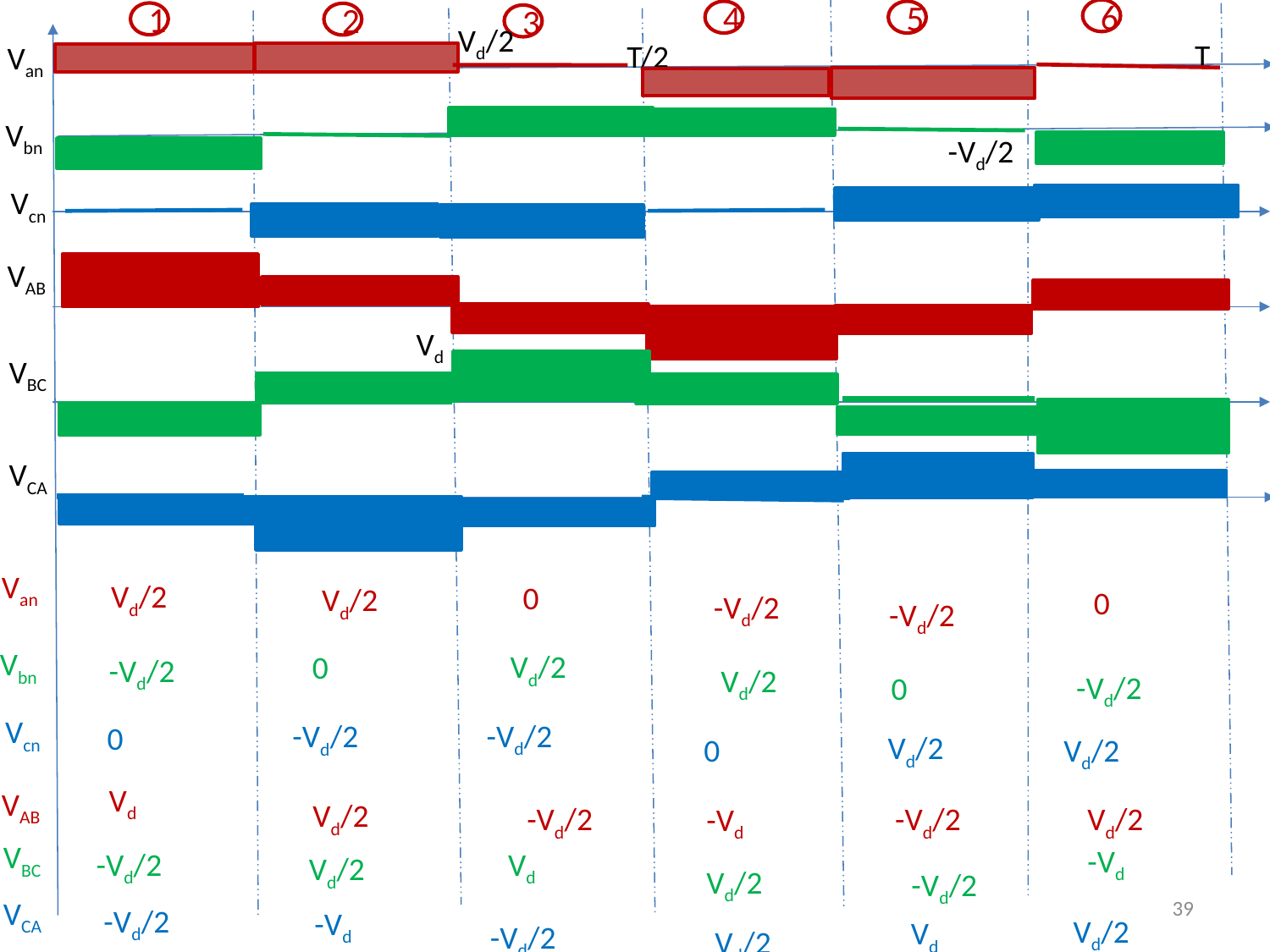

6
4
5
1
2
3

Vd/2
T
T/2
Van

Vbn

-Vd/2

Vcn

VAB

Vd
VBC

VCA

Van
Vd/2
0
Vd/2
0
-Vd/2
-Vd/2
Vbn
Vd/2
0
-Vd/2
Vd/2
-Vd/2
0
Vcn
-Vd/2
-Vd/2
0
Vd/2
Vd/2
0
Vd
VAB
Vd/2
-Vd/2
-Vd/2
Vd/2
-Vd
VBC
-Vd
Vd
-Vd/2
Vd/2
Vd/2
-Vd/2
39
VCA
-Vd/2
-Vd
Vd/2
Vd
-Vd/2
Vd/2